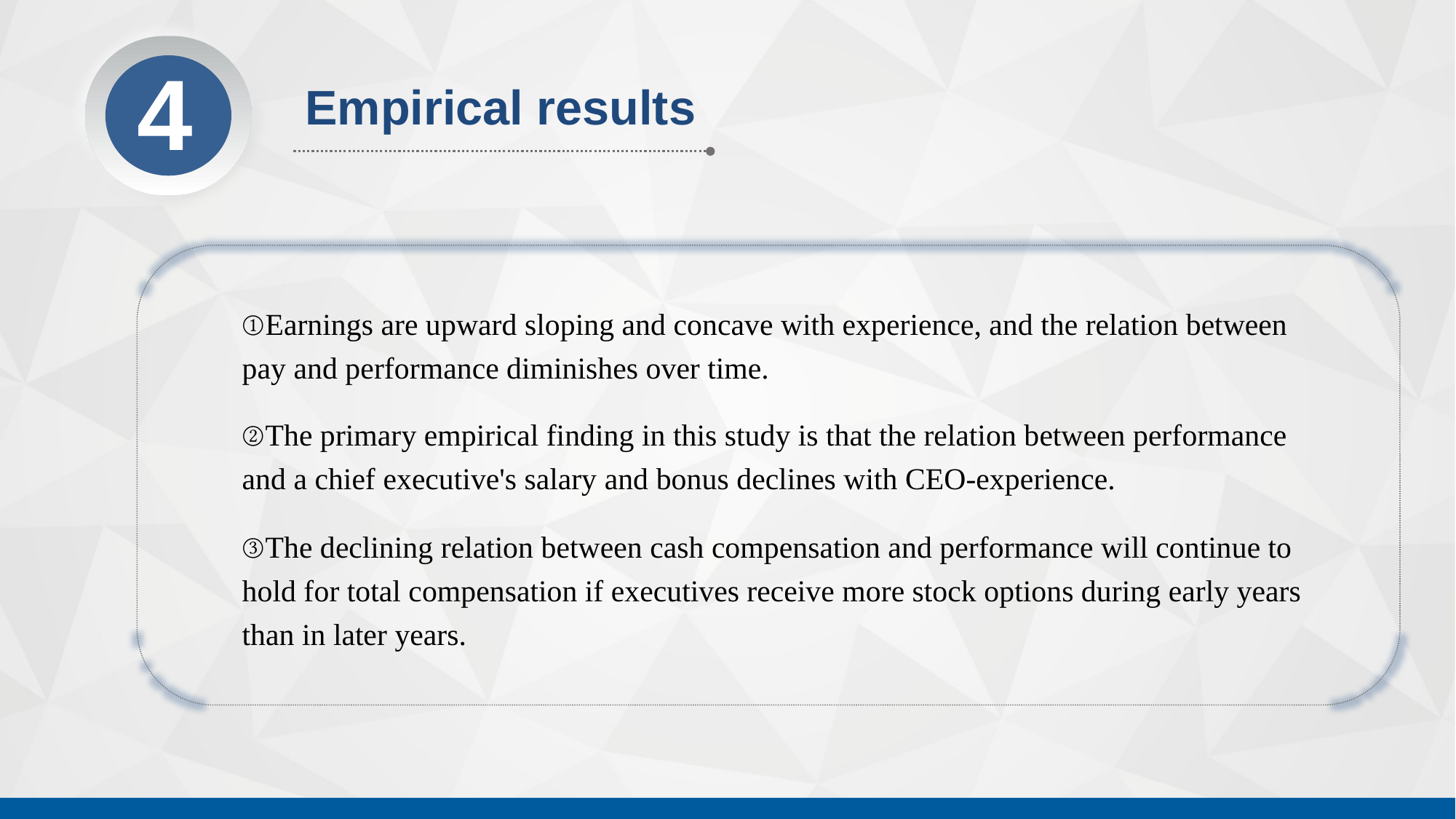

4
Empirical results

①Earnings are upward sloping and concave with experience, and the relation between pay and performance diminishes over time.
②The primary empirical finding in this study is that the relation between performance and a chief executive's salary and bonus declines with CEO-experience.
③The declining relation between cash compensation and performance will continue to hold for total compensation if executives receive more stock options during early years than in later years.